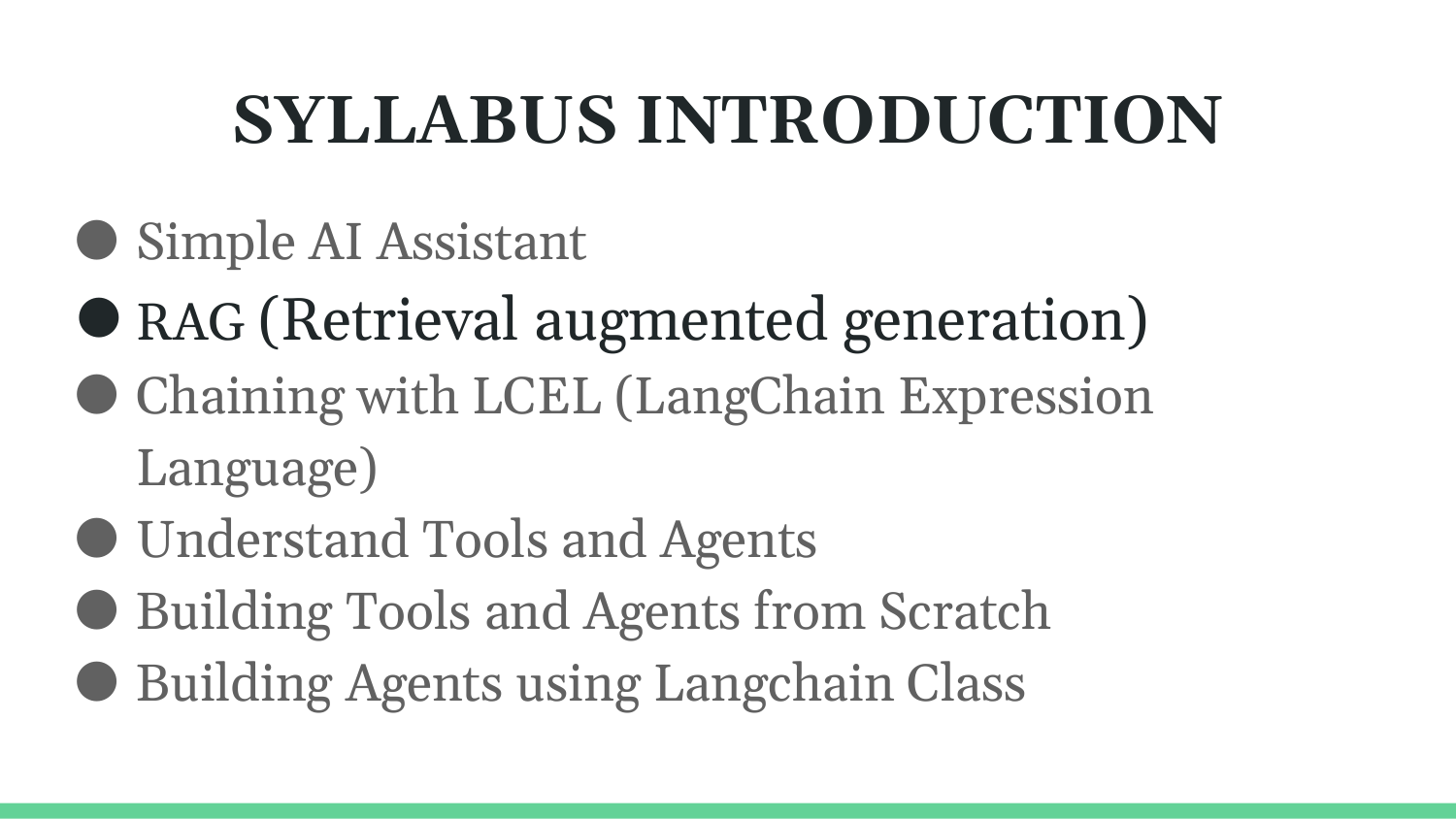

# SYLLABUS INTRODUCTION
Simple AI Assistant
RAG (Retrieval augmented generation)
Chaining with LCEL (LangChain Expression Language)
Understand Tools and Agents
Building Tools and Agents from Scratch
Building Agents using Langchain Class